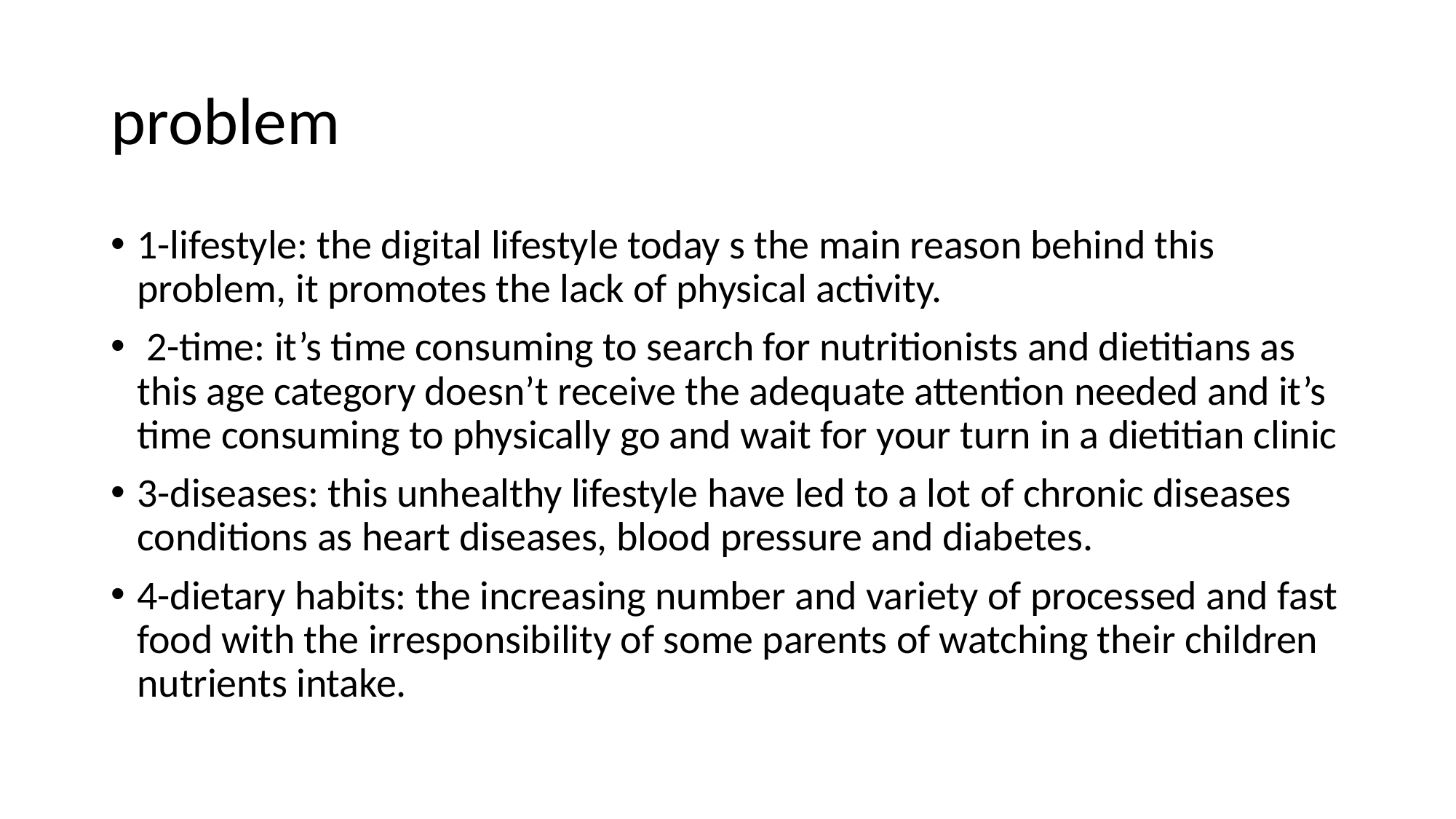

# problem
1-lifestyle: the digital lifestyle today s the main reason behind this problem, it promotes the lack of physical activity.
 2-time: it’s time consuming to search for nutritionists and dietitians as this age category doesn’t receive the adequate attention needed and it’s time consuming to physically go and wait for your turn in a dietitian clinic
3-diseases: this unhealthy lifestyle have led to a lot of chronic diseases conditions as heart diseases, blood pressure and diabetes.
4-dietary habits: the increasing number and variety of processed and fast food with the irresponsibility of some parents of watching their children nutrients intake.